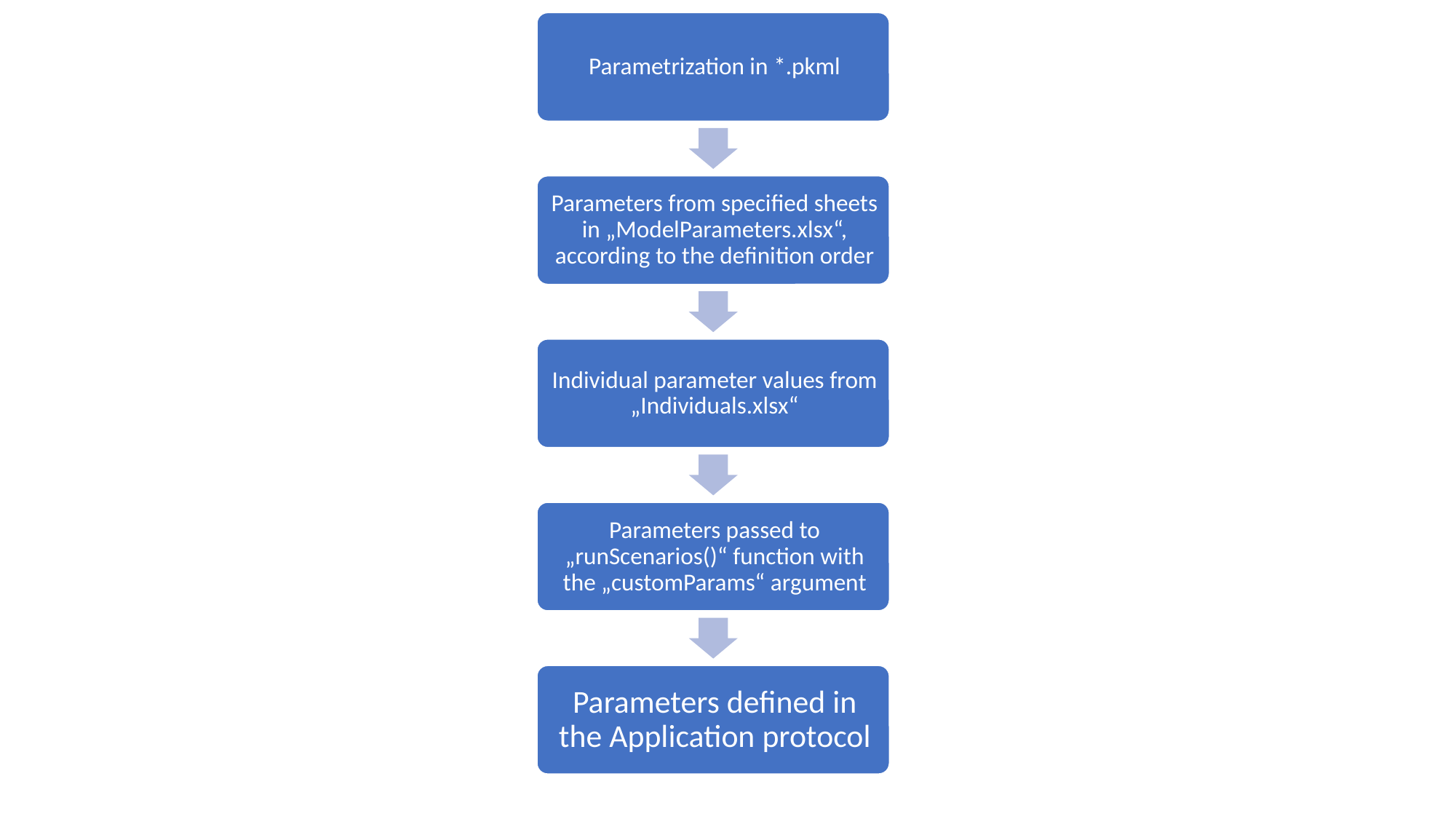

Parametrization in *.pkml

Parameters from specified sheets in „ModelParameters.xlsx“, according to the definition order

Individual parameter values from „Individuals.xlsx“

Parameters passed to „runScenarios()“ function with the „customParams“ argument

Parameters defined in the Application protocol